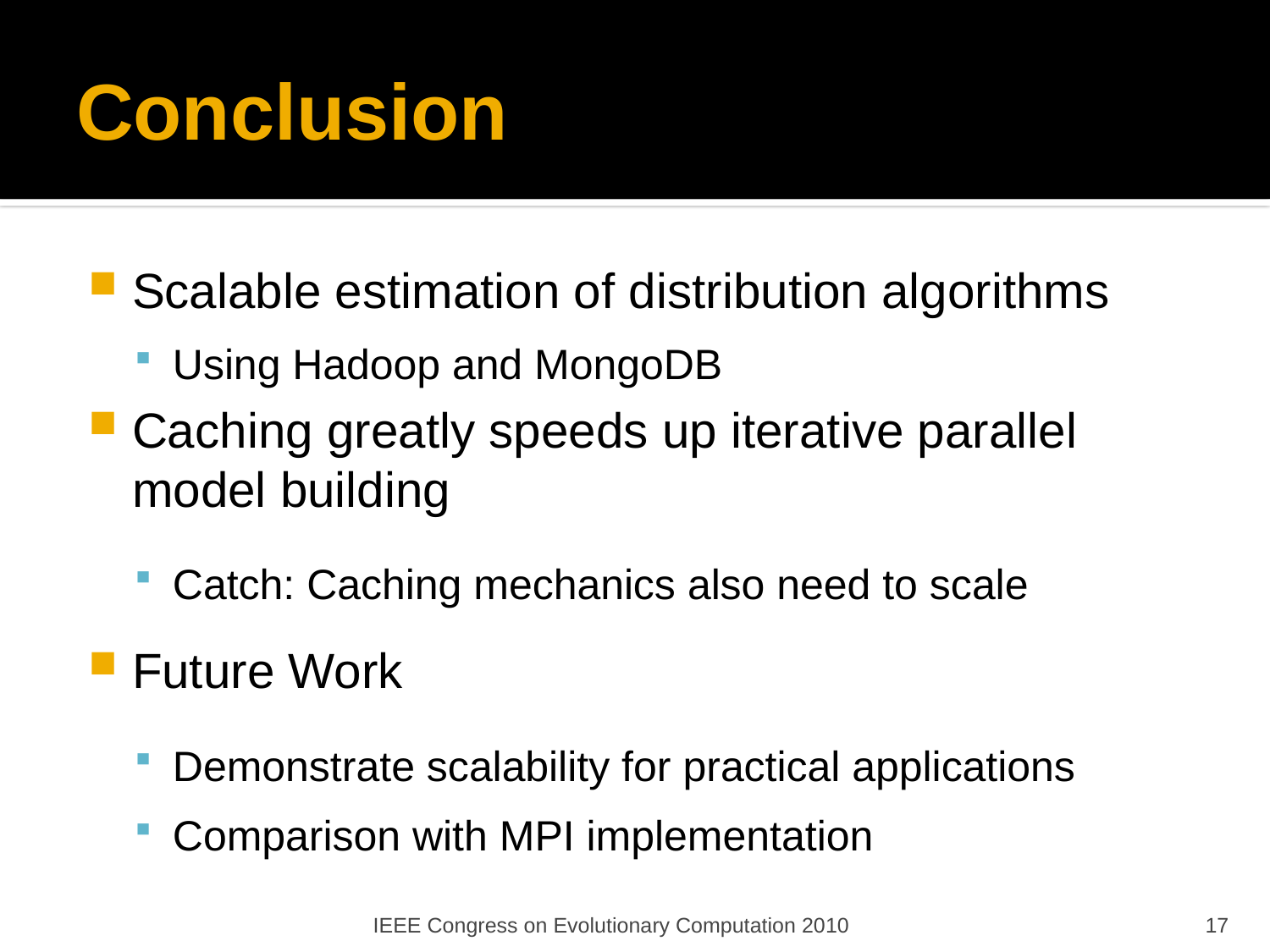

# Conclusion
Scalable estimation of distribution algorithms
Using Hadoop and MongoDB
Caching greatly speeds up iterative parallel model building
Catch: Caching mechanics also need to scale
Future Work
Demonstrate scalability for practical applications
Comparison with MPI implementation
IEEE Congress on Evolutionary Computation 2010
17